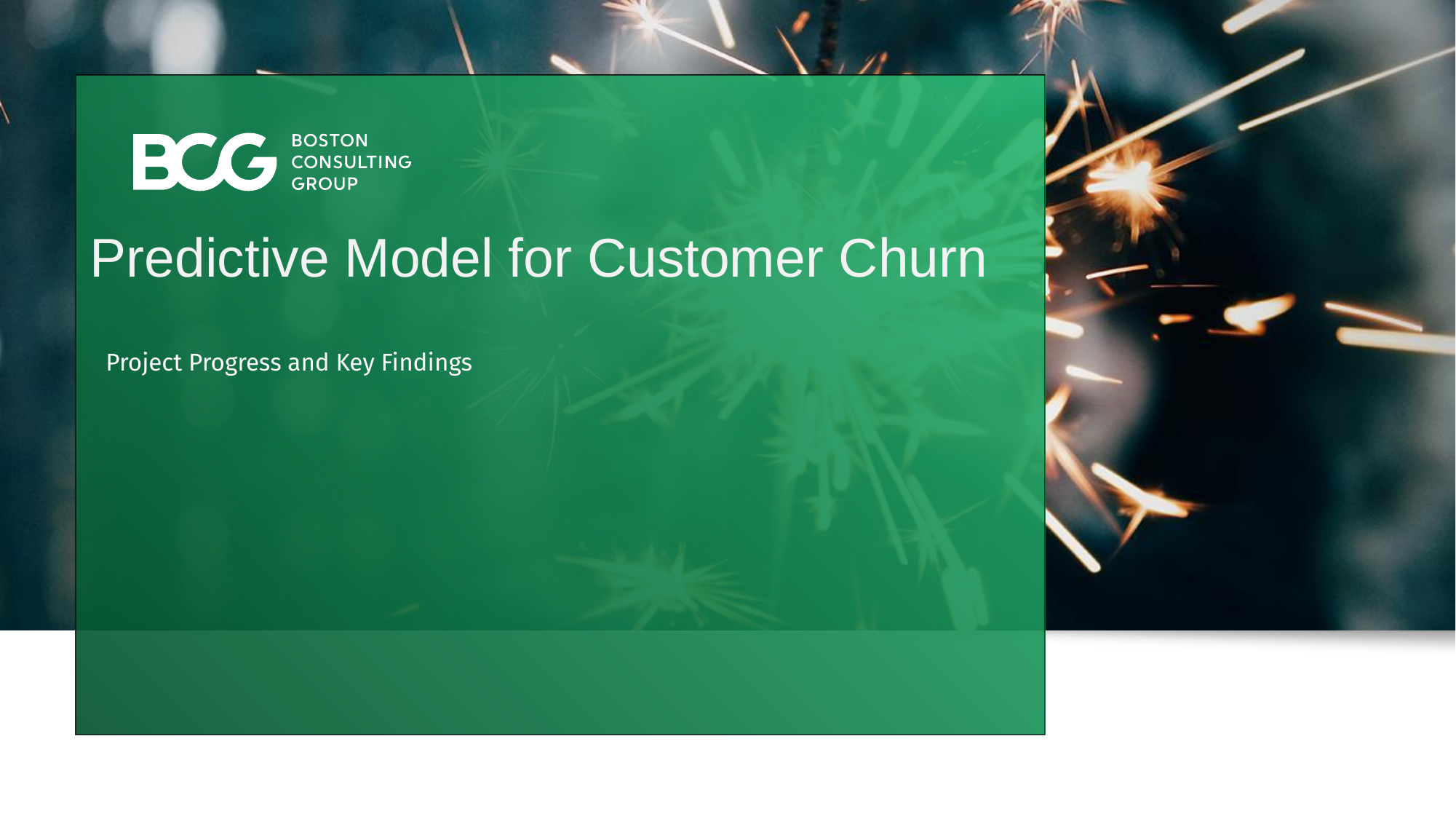

# Predictive Model for Customer Churn

Project Progress and Key Findings